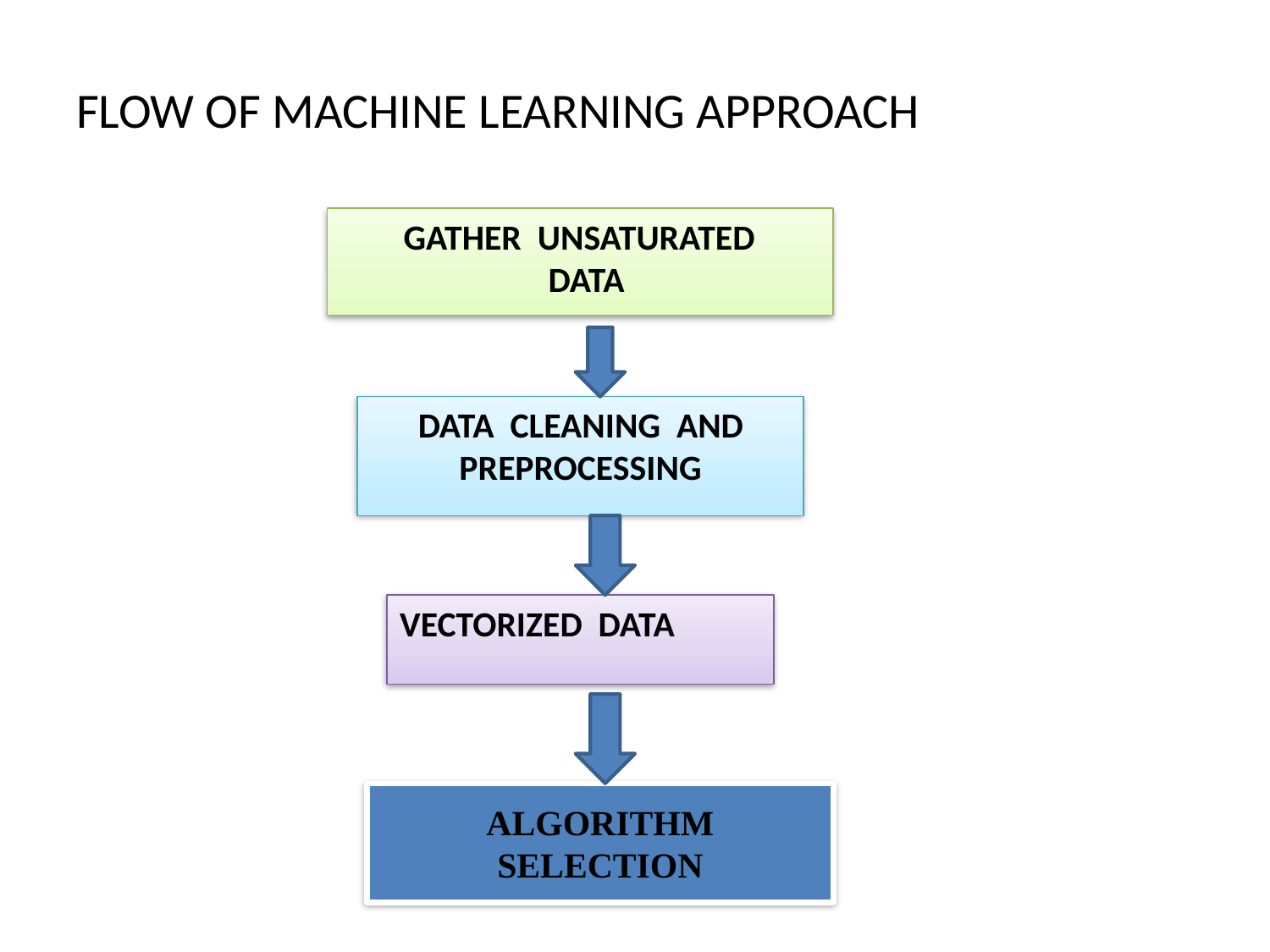

# FLOW OF MACHINE LEARNING APPROACH

GATHER  UNSATURATED
                  DATA

      DATA  CLEANING  AND
PREPROCESSING

VECTORIZED  DATA

ALGORITHM SELECTION